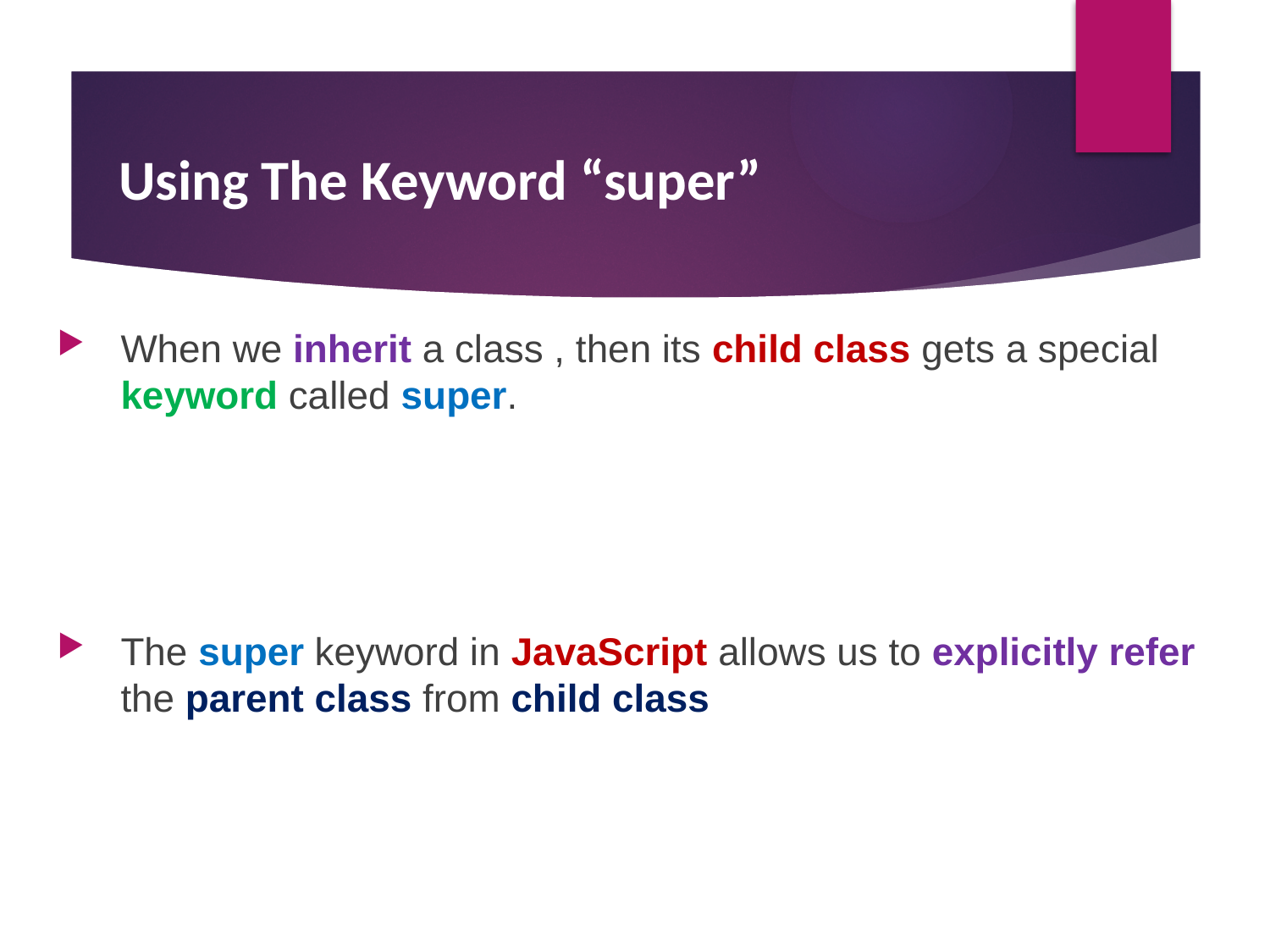

# Using The Keyword “super”
When we inherit a class , then its child class gets a special keyword called super.

The super keyword in JavaScript allows us to explicitly refer the parent class from child class